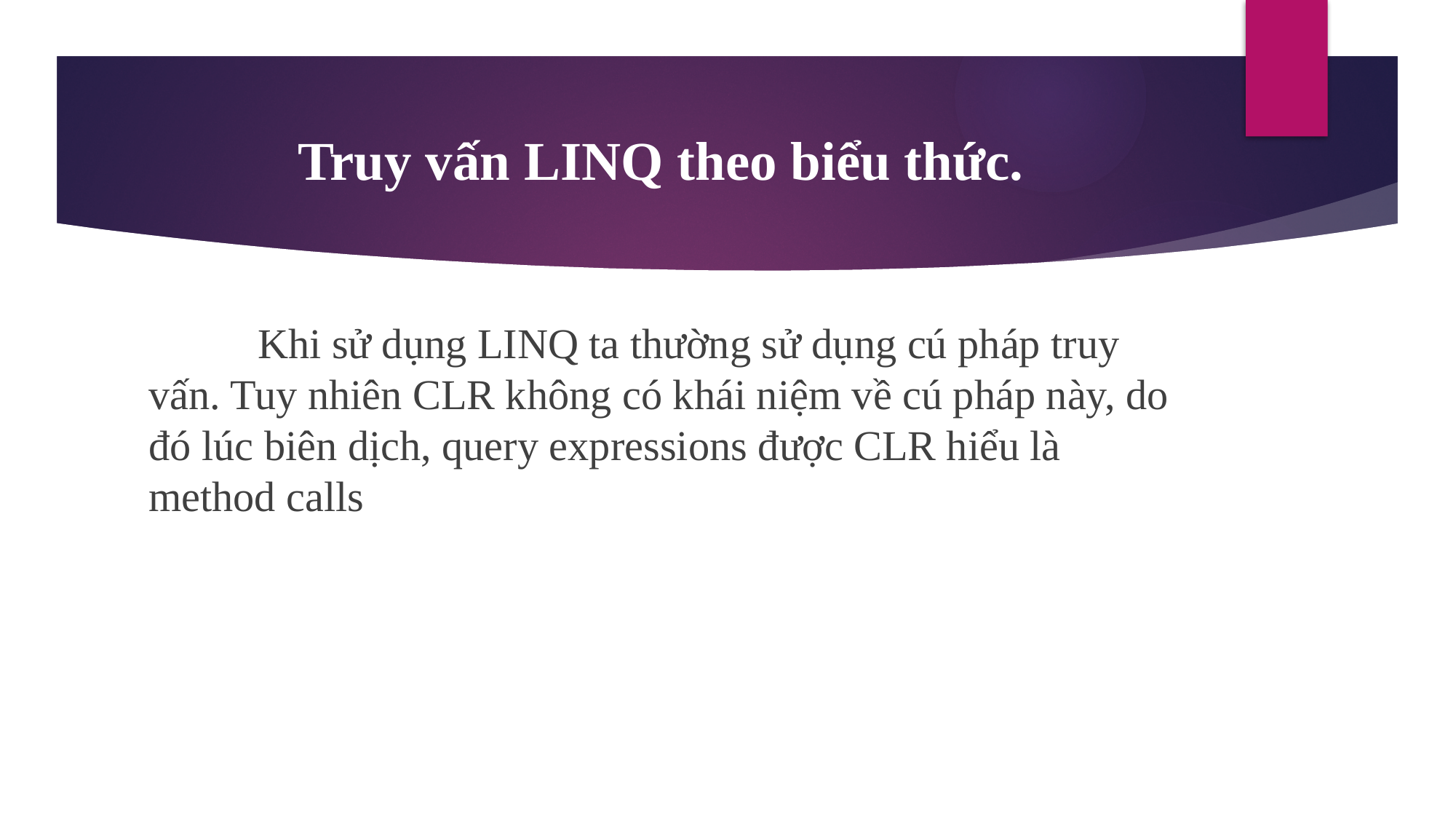

# Truy vấn LINQ theo biểu thức.
	Khi sử dụng LINQ ta thường sử dụng cú pháp truy vấn. Tuy nhiên CLR không có khái niệm về cú pháp này, do đó lúc biên dịch, query expressions được CLR hiểu là method calls